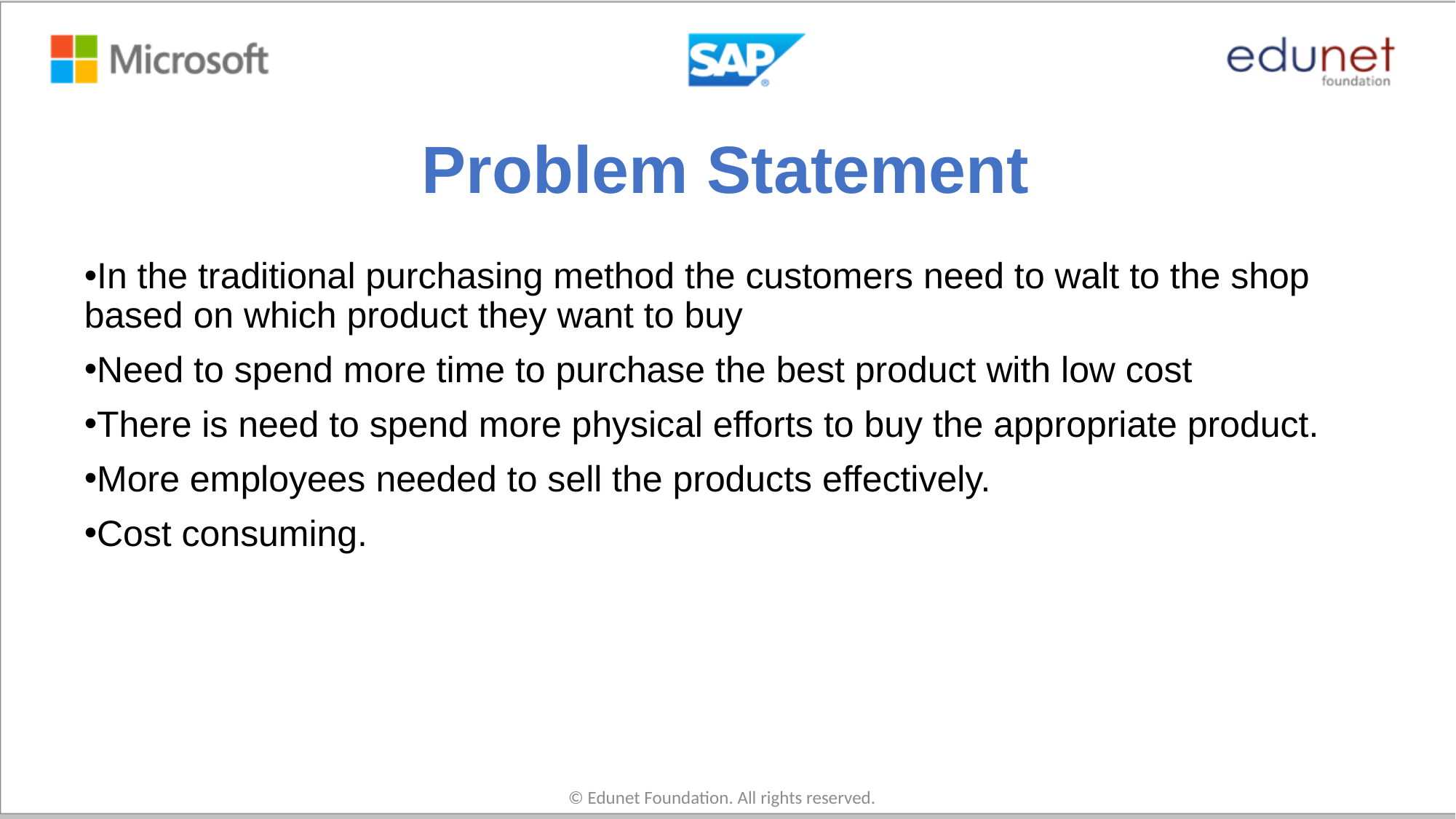

# Problem Statement
In the traditional purchasing method the customers need to walt to the shop based on which product they want to buy
Need to spend more time to purchase the best product with low cost
There is need to spend more physical efforts to buy the appropriate product.
More employees needed to sell the products effectively.
Cost consuming.
© Edunet Foundation. All rights reserved.